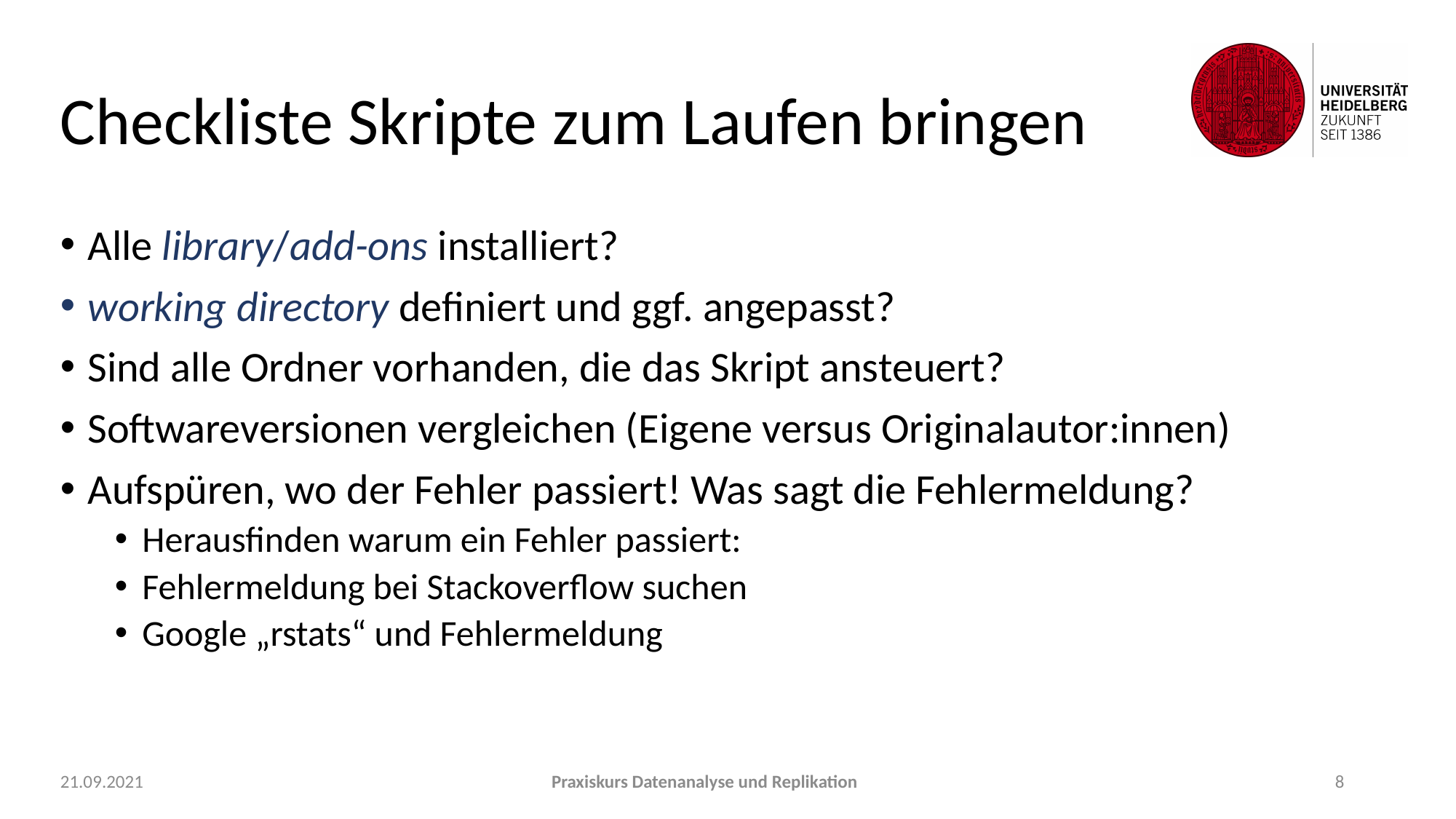

# Checkliste Skripte zum Laufen bringen
Alle library/add-ons installiert?
working directory definiert und ggf. angepasst?
Sind alle Ordner vorhanden, die das Skript ansteuert?
Softwareversionen vergleichen (Eigene versus Originalautor:innen)
Aufspüren, wo der Fehler passiert! Was sagt die Fehlermeldung?
Herausfinden warum ein Fehler passiert:
Fehlermeldung bei Stackoverflow suchen
Google „rstats“ und Fehlermeldung

21.09.2021
Praxiskurs Datenanalyse und Replikation
8